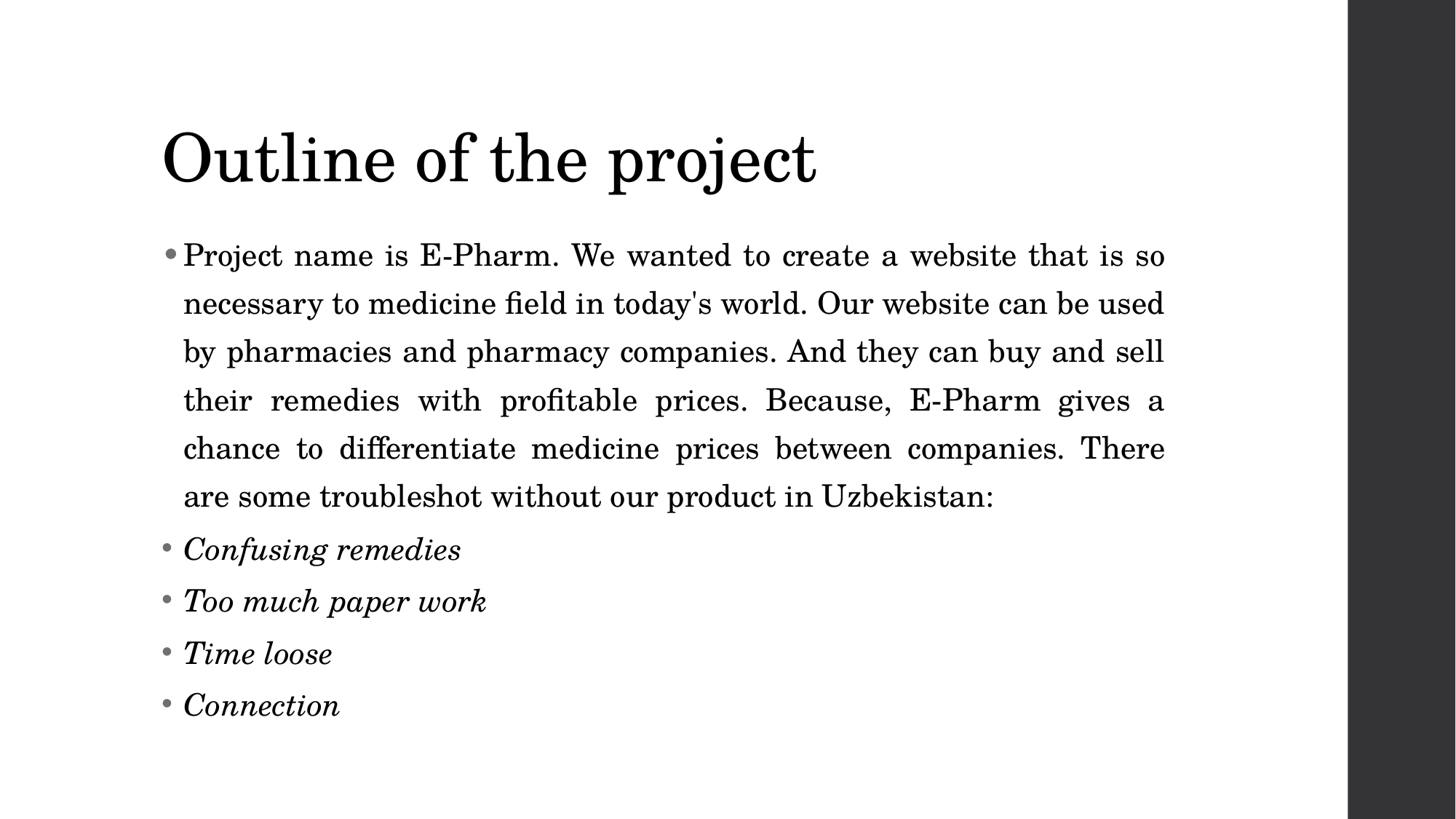

# Outline of the project
Project name is E-Pharm. We wanted to create a website that is so necessary to medicine field in today's world. Our website can be used by pharmacies and pharmacy companies. And they can buy and sell their remedies with profitable prices. Because, E-Pharm gives a chance to differentiate medicine prices between companies. There are some troubleshot without our product in Uzbekistan:
Confusing remedies
Too much paper work
Time loose
Connection